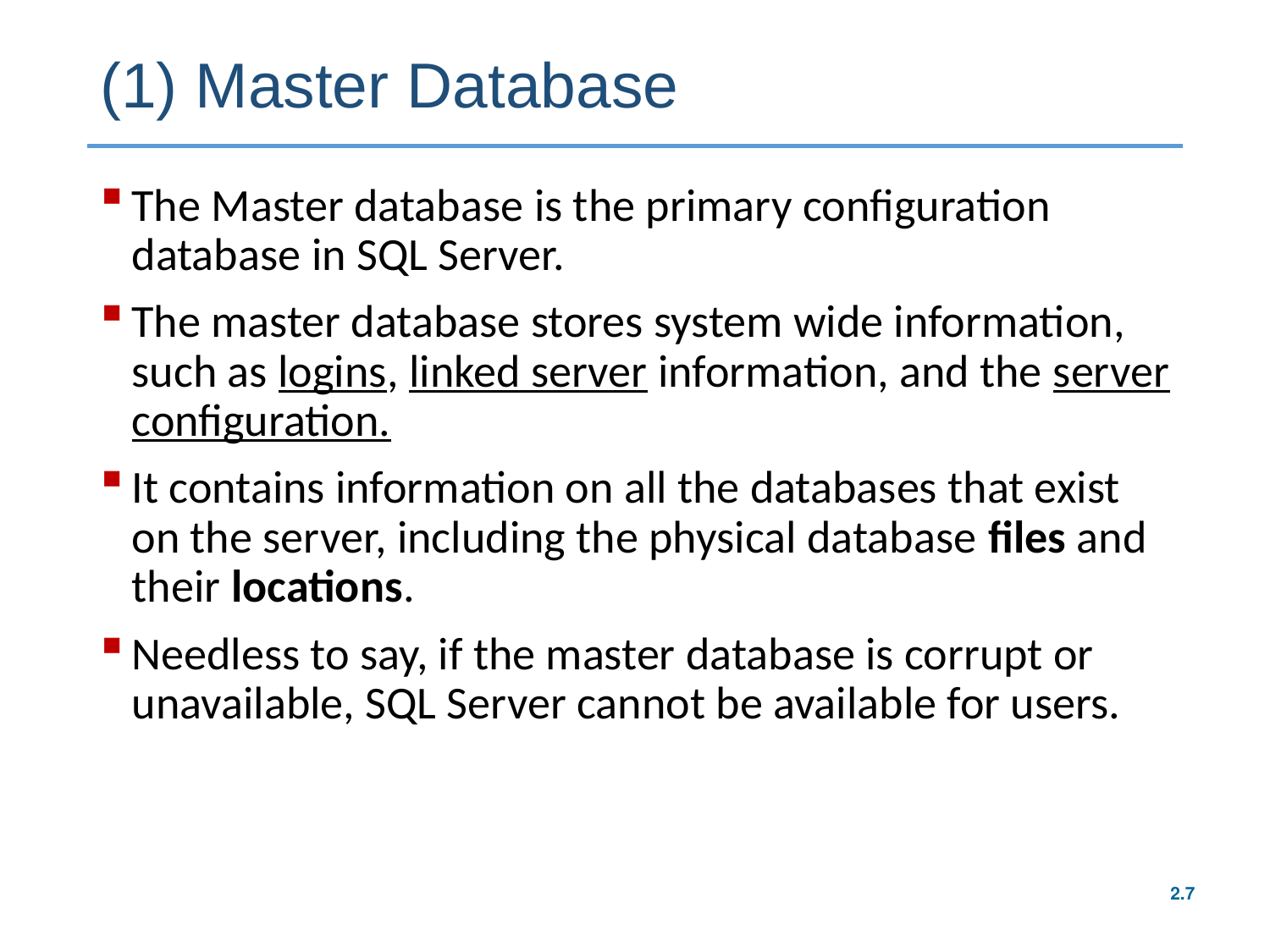

# (1) Master Database
The Master database is the primary configuration database in SQL Server.
The master database stores system wide information, such as logins, linked server information, and the server configuration.
It contains information on all the databases that exist on the server, including the physical database files and their locations.
Needless to say, if the master database is corrupt or unavailable, SQL Server cannot be available for users.